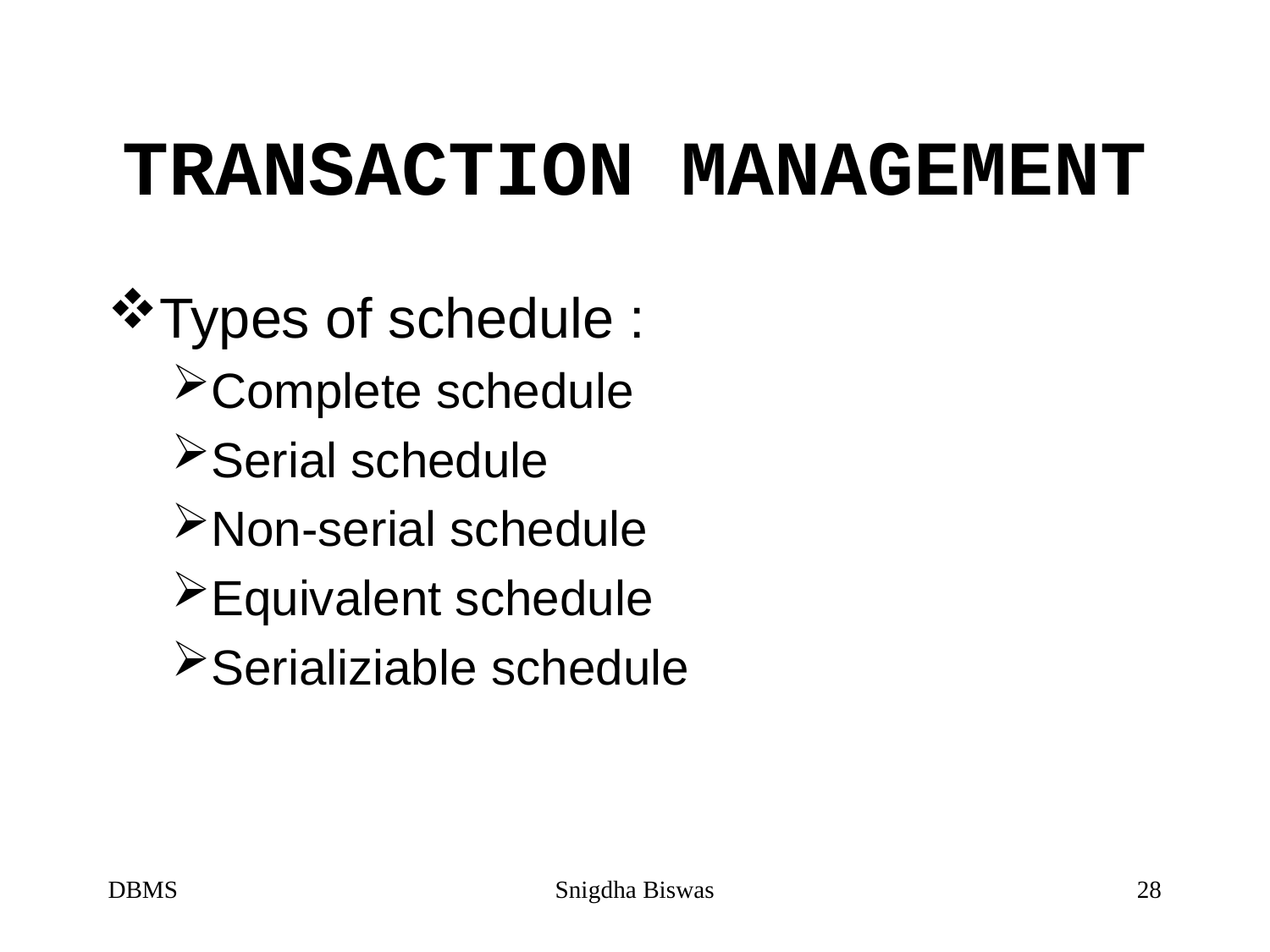

# TRANSACTION MANAGEMENT
Types of schedule :
Complete schedule
Serial schedule
Non-serial schedule
Equivalent schedule
Serializiable schedule
DBMS
Snigdha Biswas
28